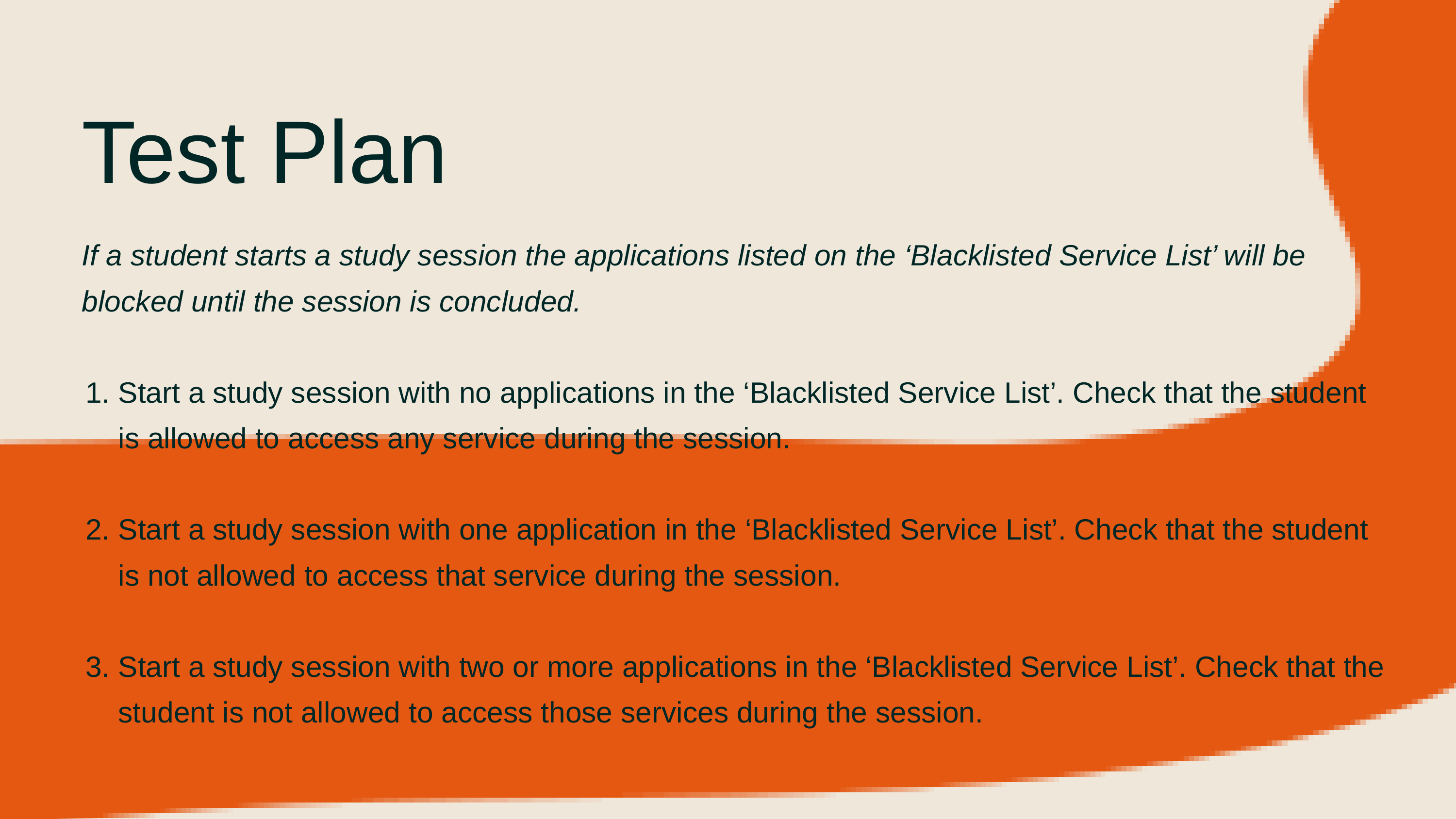

Test Plan
If a student starts a study session the applications listed on the ‘Blacklisted Service List’ will be blocked until the session is concluded.

Start a study session with no applications in the ‘Blacklisted Service List’. Check that the student is allowed to access any service during the session.

Start a study session with one application in the ‘Blacklisted Service List’. Check that the student is not allowed to access that service during the session.

Start a study session with two or more applications in the ‘Blacklisted Service List’. Check that the student is not allowed to access those services during the session.